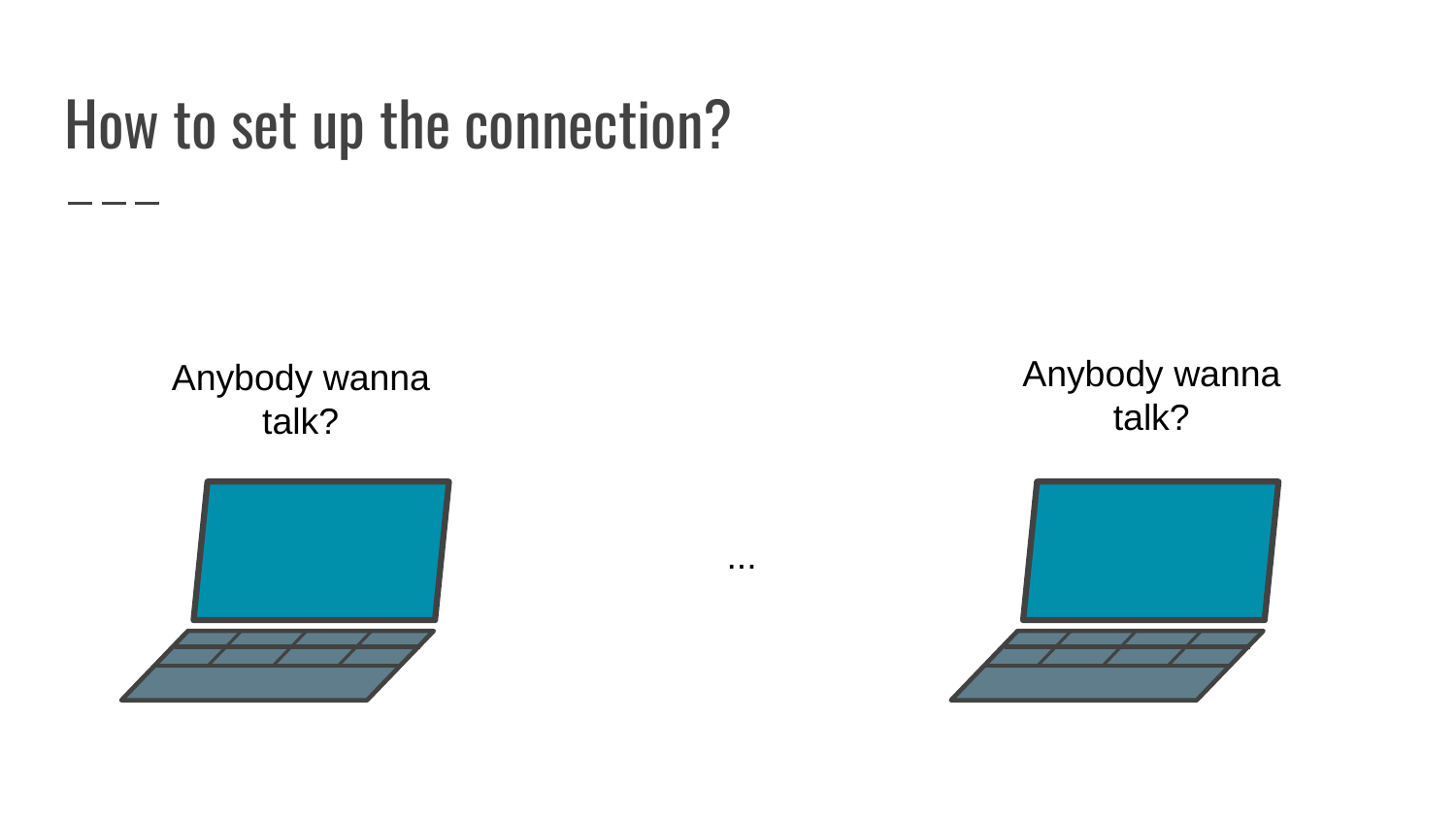

# How to set up the connection?
Anybody wanna talk?
Anybody wanna talk?

...